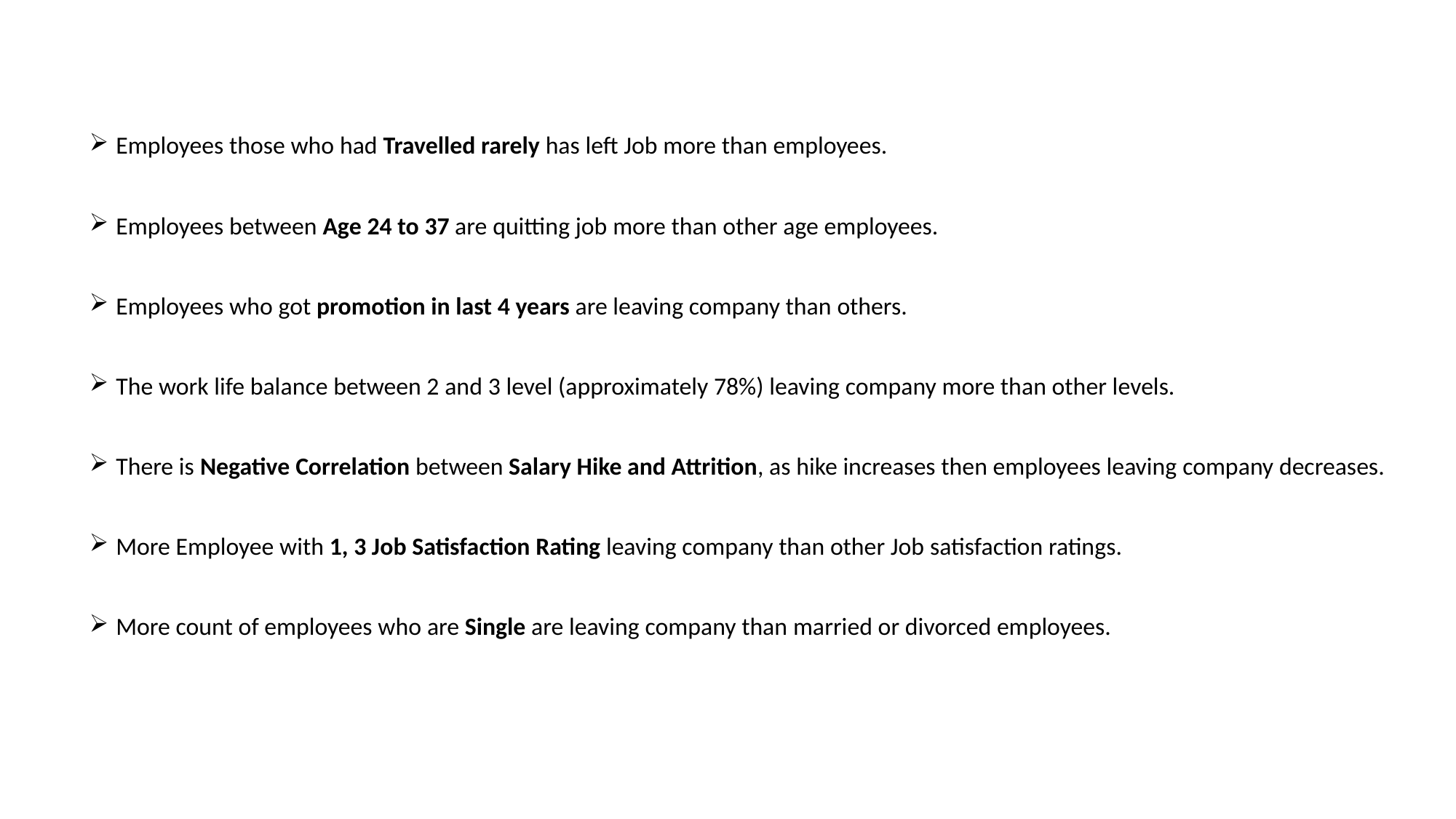

Employees those who had Travelled rarely has left Job more than employees.

Employees between Age 24 to 37 are quitting job more than other age employees.

Employees who got promotion in last 4 years are leaving company than others.

The work life balance between 2 and 3 level (approximately 78%) leaving company more than other levels.

There is Negative Correlation between Salary Hike and Attrition, as hike increases then employees leaving company decreases.

More Employee with 1, 3 Job Satisfaction Rating leaving company than other Job satisfaction ratings.

More count of employees who are Single are leaving company than married or divorced employees.